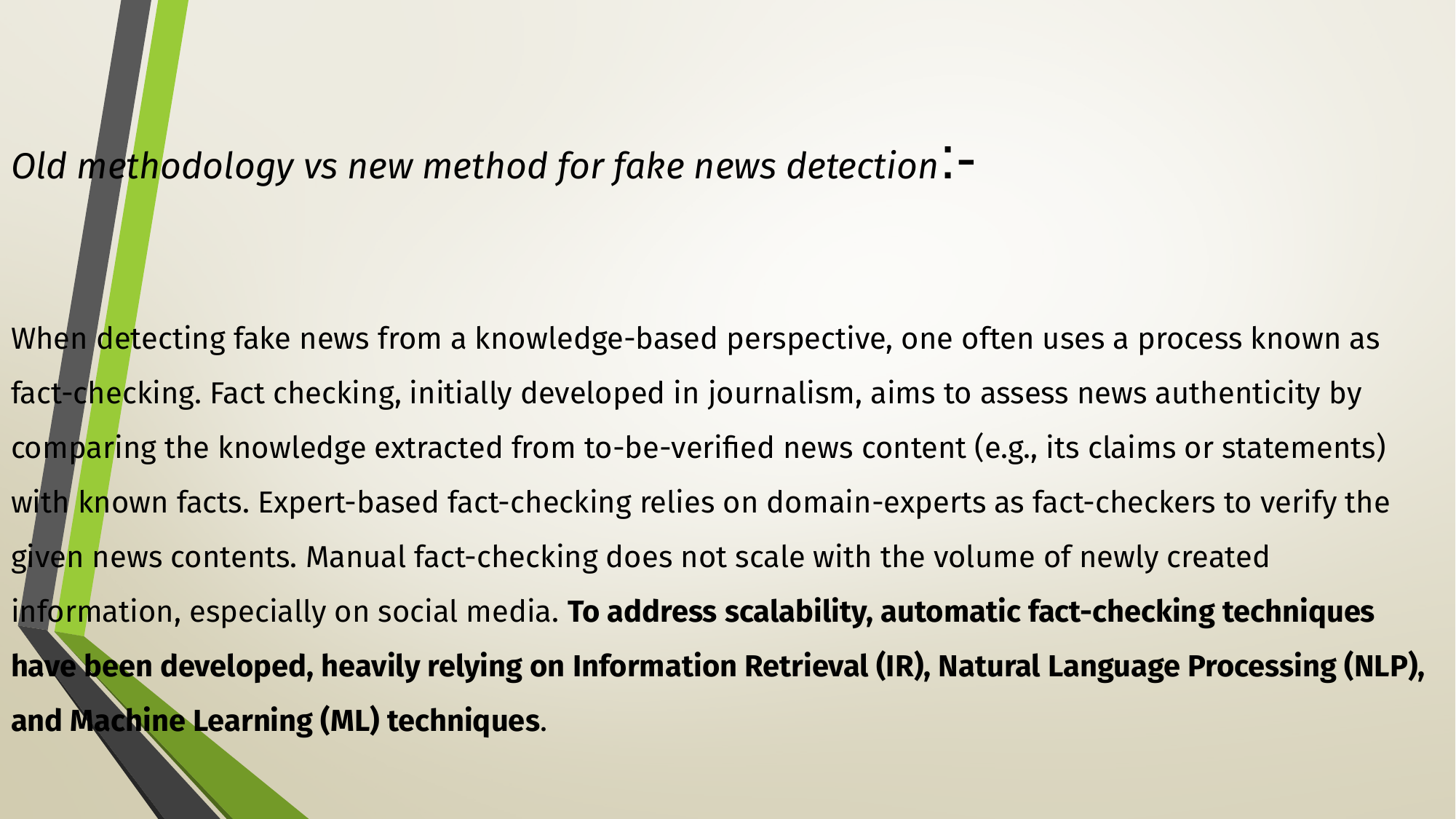

# Old methodology vs new method for fake news detection:- When detecting fake news from a knowledge-based perspective, one often uses a process known as fact-checking. Fact checking, initially developed in journalism, aims to assess news authenticity by comparing the knowledge extracted from to-be-verified news content (e.g., its claims or statements) with known facts. Expert-based fact-checking relies on domain-experts as fact-checkers to verify the given news contents. Manual fact-checking does not scale with the volume of newly created information, especially on social media. To address scalability, automatic fact-checking techniques have been developed, heavily relying on Information Retrieval (IR), Natural Language Processing (NLP), and Machine Learning (ML) techniques.